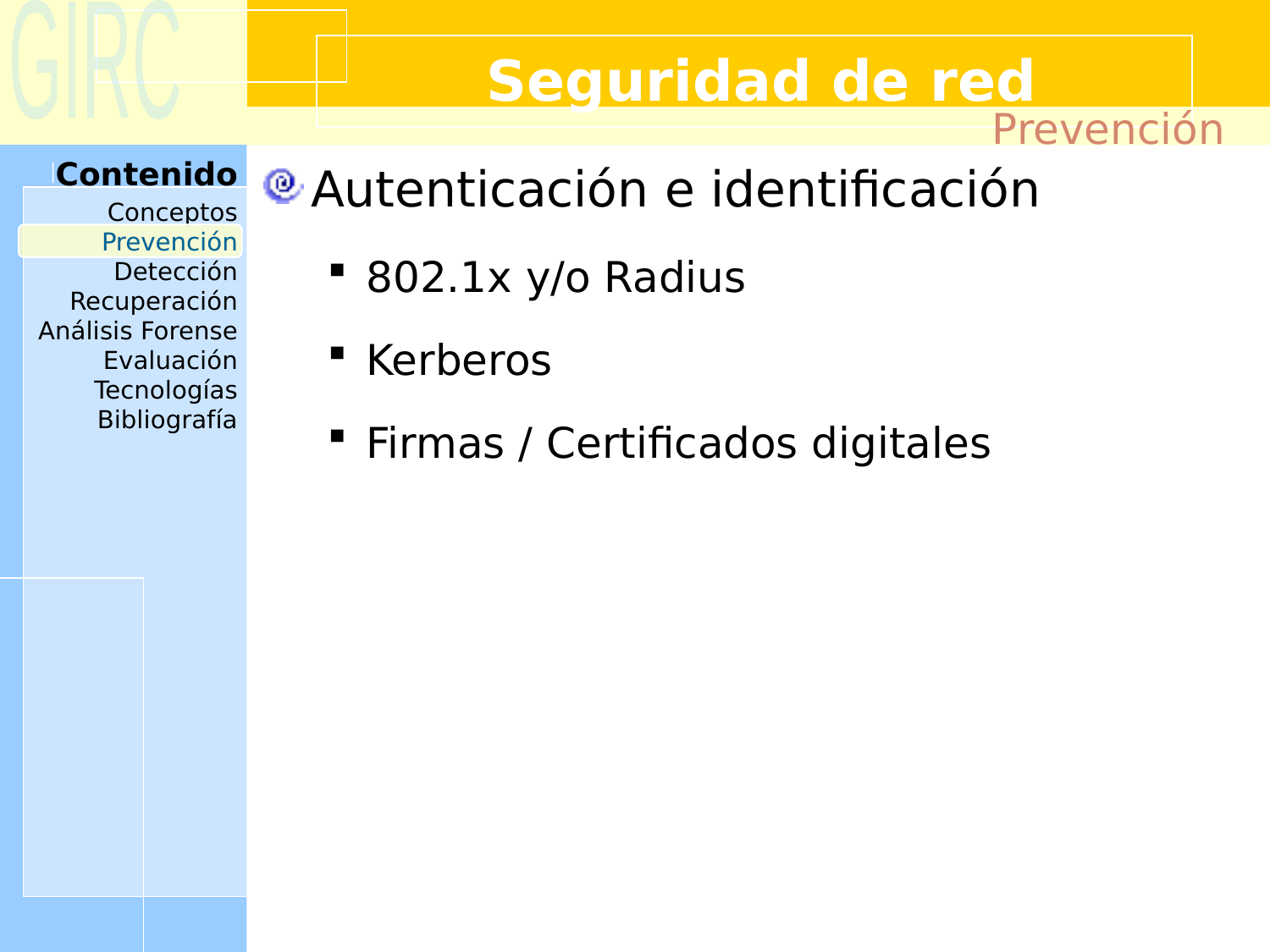

Seguridad de red
Prevención
Autenticación e identificación
802.1x y/o Radius
Kerberos
Firmas / Certificados digitales
Prevención